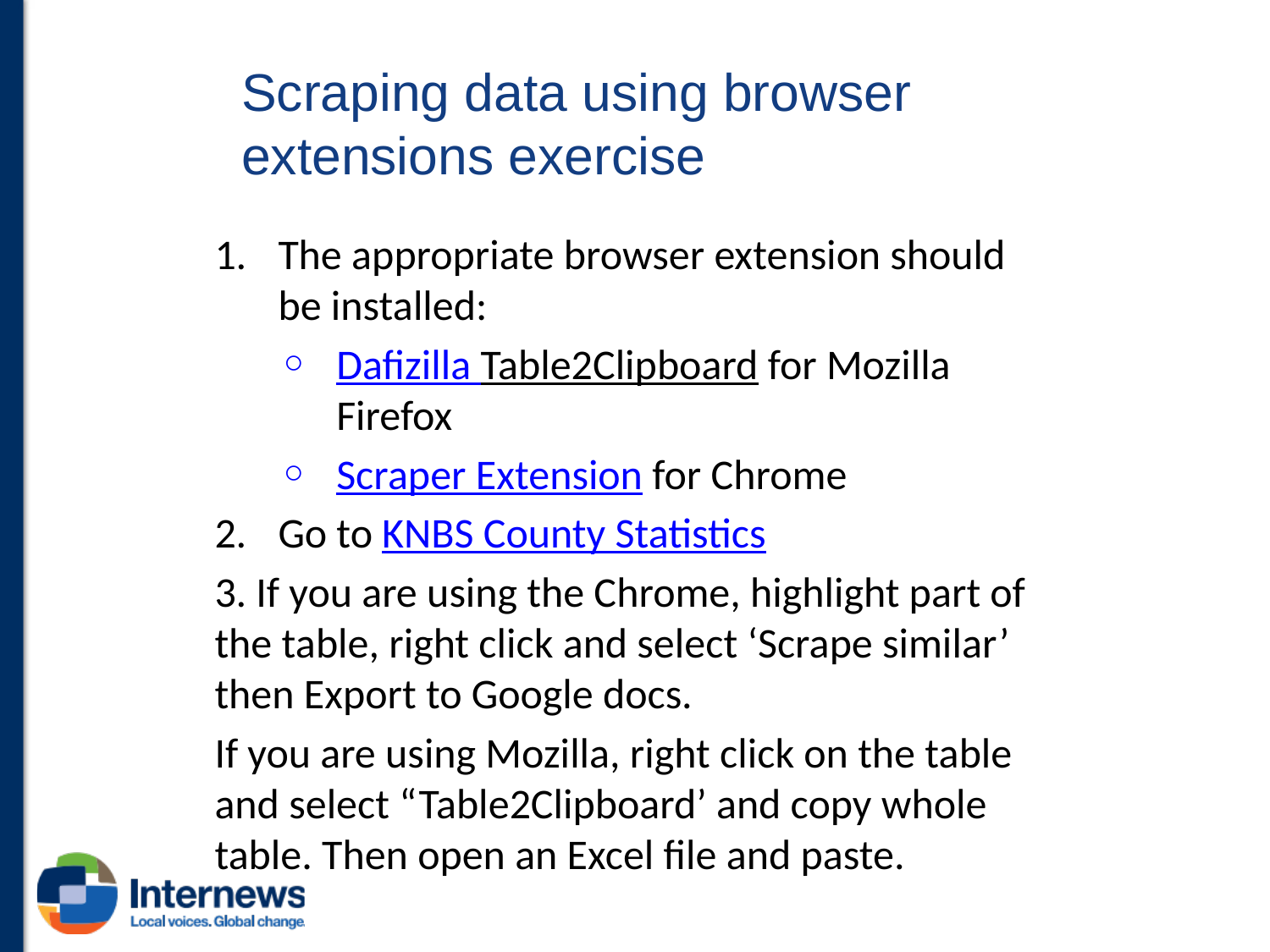

# Scraping data using browser extensions exercise
The appropriate browser extension should be installed:
Dafizilla Table2Clipboard for Mozilla Firefox
Scraper Extension for Chrome
Go to KNBS County Statistics
3. If you are using the Chrome, highlight part of the table, right click and select ‘Scrape similar’ then Export to Google docs.
If you are using Mozilla, right click on the table and select “Table2Clipboard’ and copy whole table. Then open an Excel file and paste.